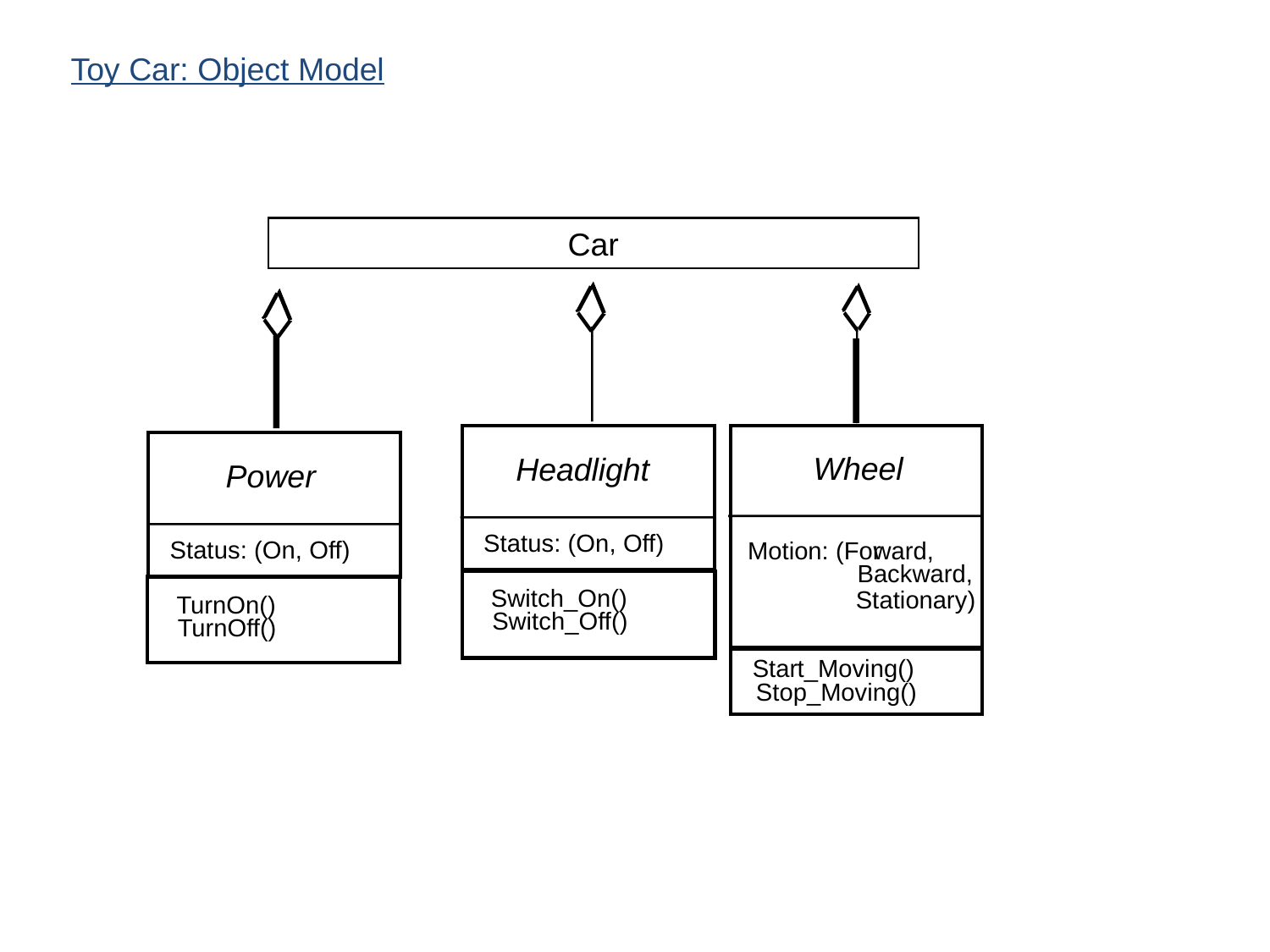

Toy Car: Object Model
Car

Wheel

Motion: (For
ward,
                Backward,

                Stationary)
Star
t_Moving()

Stop_Moving()

Headlight
   Power

Status: (On, Off)

Status: (On, Off)

Switch_On()

TurnOn()

Switch_Off()
TurnOff()